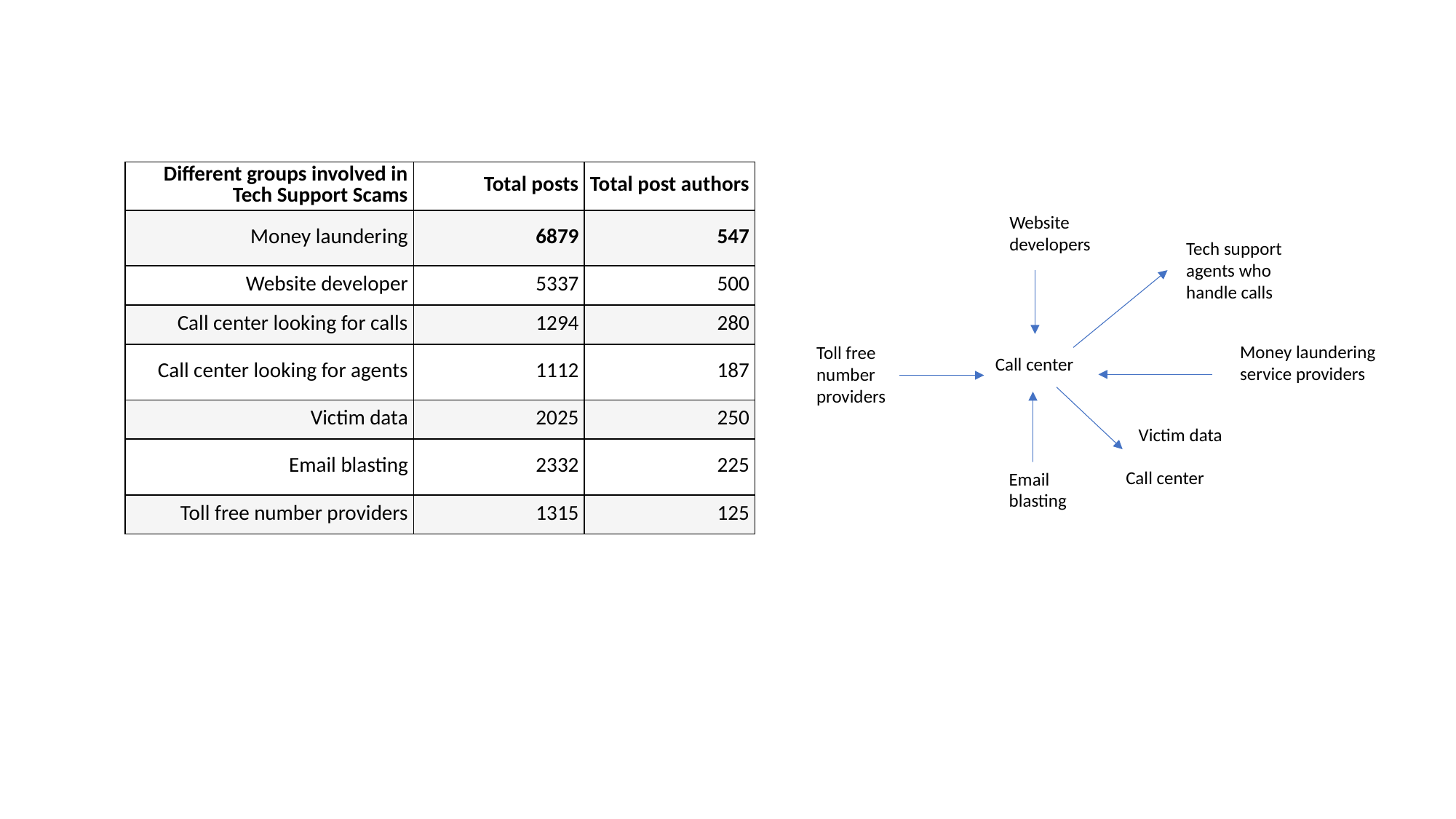

| Different groups involved in Tech Support Scams | Total posts | Total post authors |
| --- | --- | --- |
| Money laundering | 6879 | 547 |
| Website developer | 5337 | 500 |
| Call center looking for calls | 1294 | 280 |
| Call center looking for agents | 1112 | 187 |
| Victim data | 2025 | 250 |
| Email blasting | 2332 | 225 |
| Toll free number providers | 1315 | 125 |
Website developers
Tech support agents who handle calls
Money laundering service providers
Toll free number providers
Call center
Victim data
Call center
Email blasting